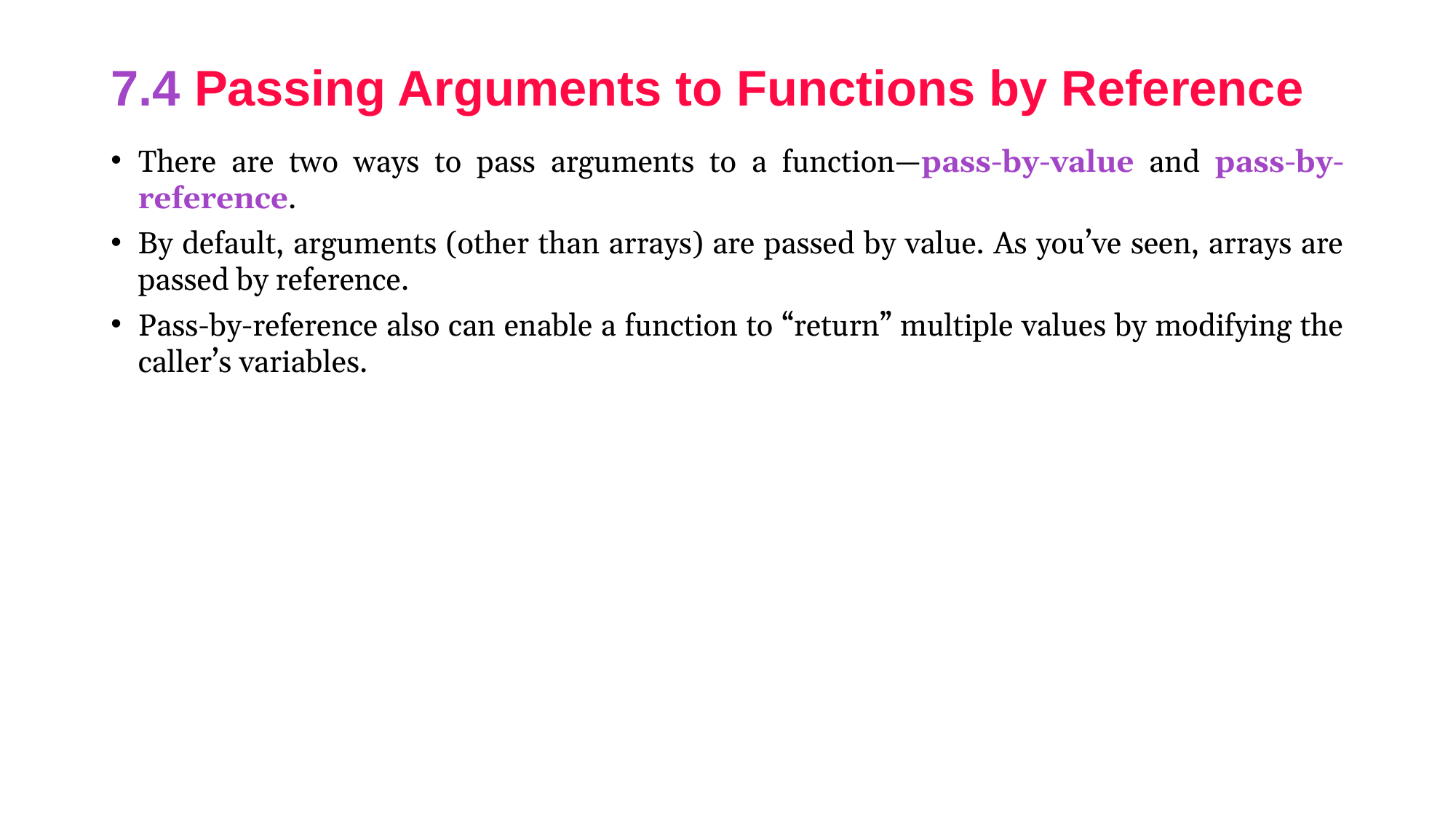

# 7.4 Passing Arguments to Functions by Reference
There are two ways to pass arguments to a function—pass-by-value and pass-by-reference.
By default, arguments (other than arrays) are passed by value. As you’ve seen, arrays are passed by reference.
Pass-by-reference also can enable a function to “return” multiple values by modifying the caller’s variables.